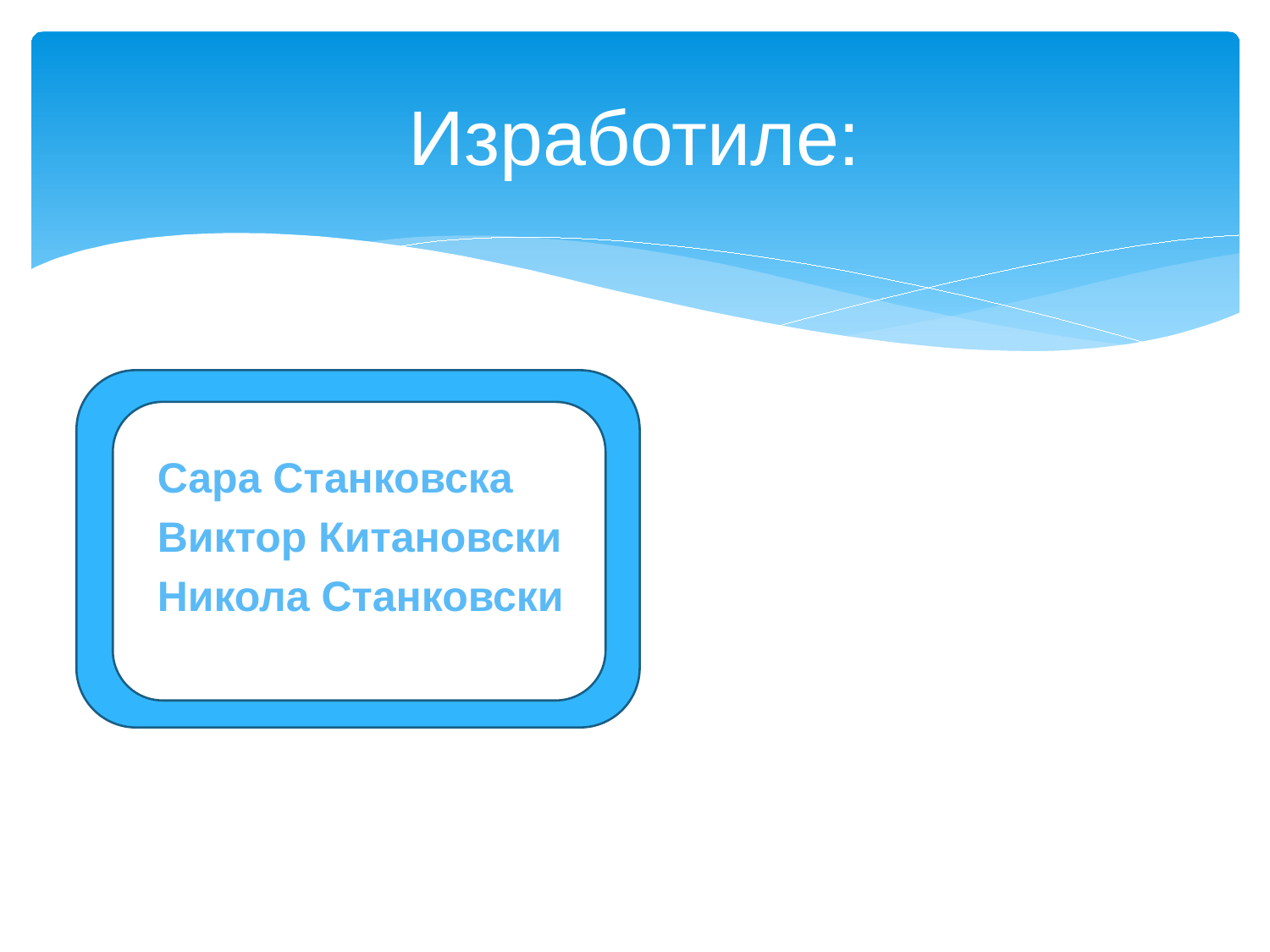

# Изработиле:

Сара Станковска
Виктор Китановски
Никола Станковски